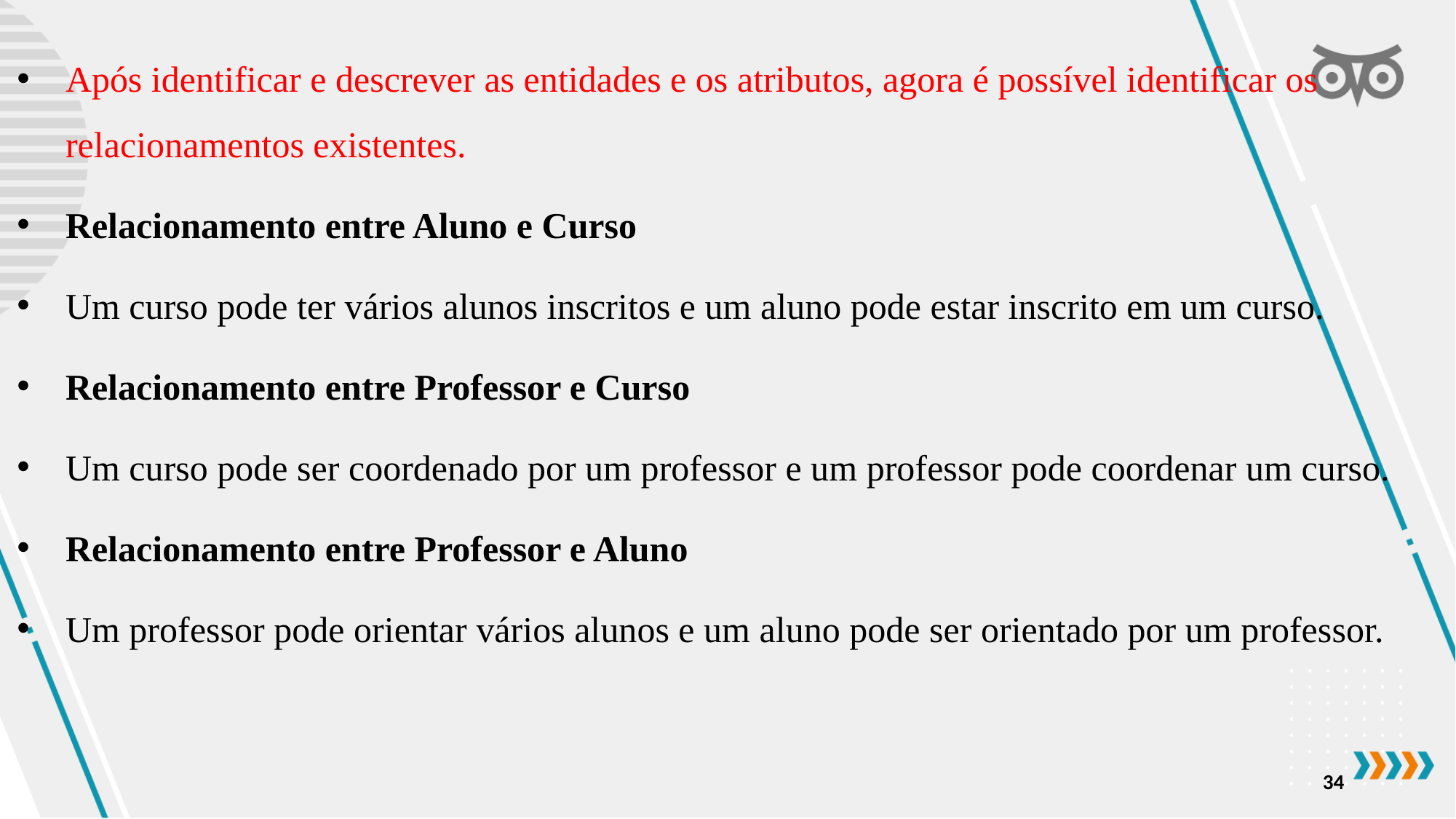

Após identificar e descrever as entidades e os atributos, agora é possível identificar os relacionamentos existentes.
Relacionamento entre Aluno e Curso
Um curso pode ter vários alunos inscritos e um aluno pode estar inscrito em um curso.
Relacionamento entre Professor e Curso
Um curso pode ser coordenado por um professor e um professor pode coordenar um curso.
Relacionamento entre Professor e Aluno
Um professor pode orientar vários alunos e um aluno pode ser orientado por um professor.
34